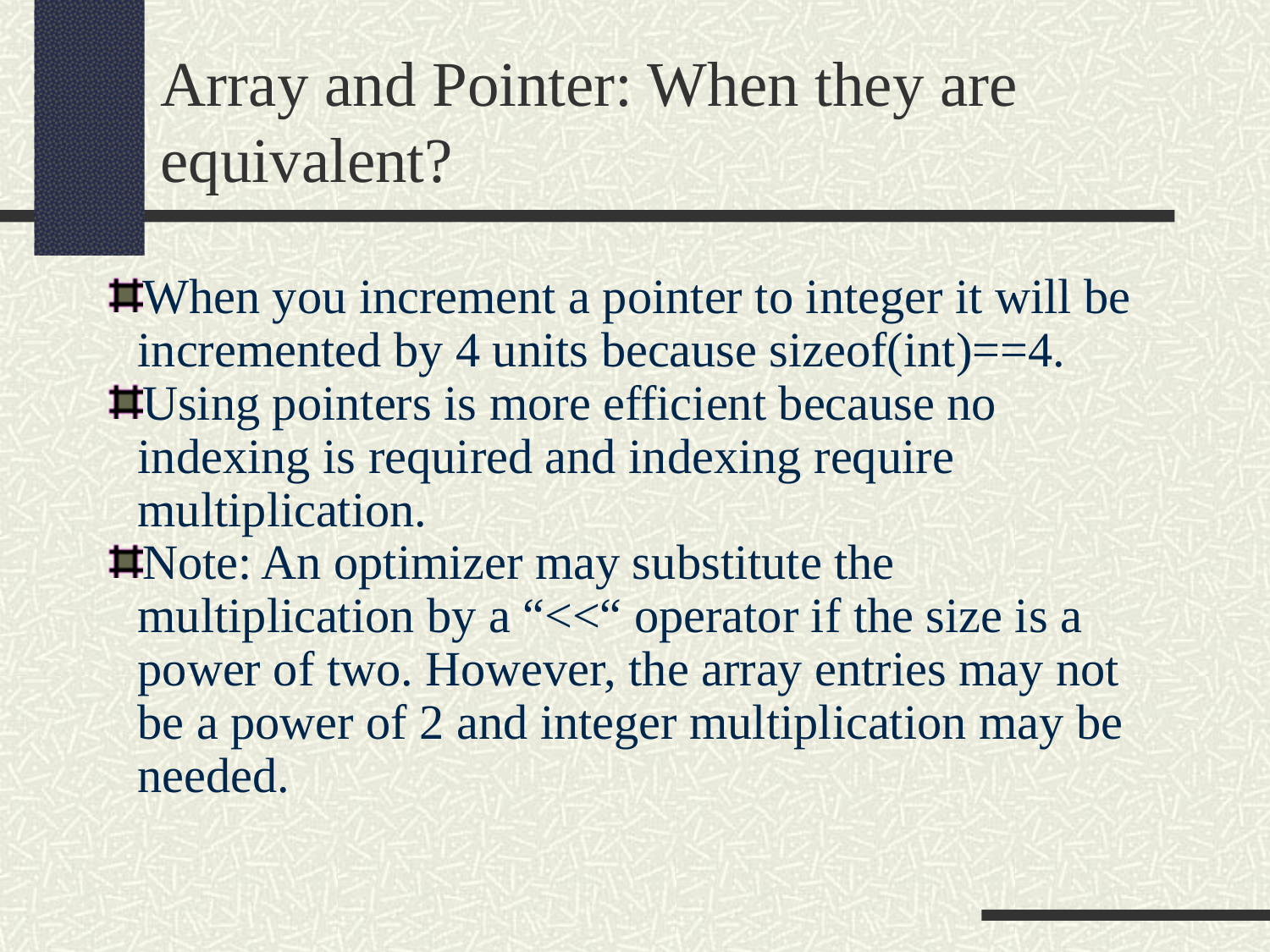

Array and Pointer: When they are equivalent?
When you increment a pointer to integer it will be incremented by 4 units because sizeof(int)==4.
Using pointers is more efficient because no indexing is required and indexing require multiplication.
Note: An optimizer may substitute the multiplication by a “<<“ operator if the size is a power of two. However, the array entries may not be a power of 2 and integer multiplication may be needed.